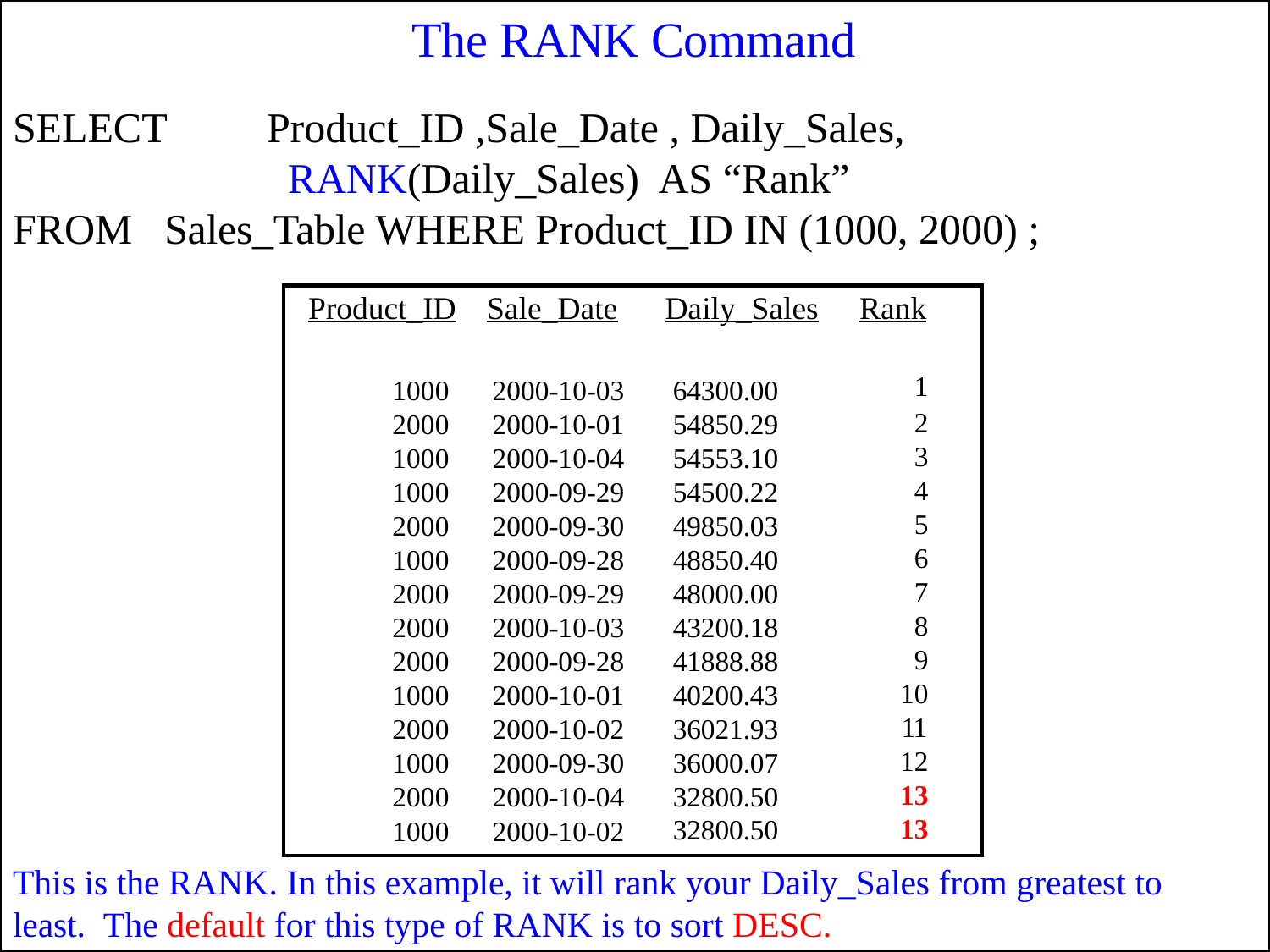

# The RANK Command
SELECT
Product_ID ,Sale_Date , Daily_Sales,  RANK(Daily_Sales)	AS “Rank”
FROM
Sales_Table WHERE Product_ID IN (1000, 2000) ;
| Product\_ID | Sale\_Date | Daily\_Sales | Rank |
| --- | --- | --- | --- |
| 1000 | 2000-10-03 | 64300.00 | 1 |
| 2000 | 2000-10-01 | 54850.29 | 2 |
| 1000 | 2000-10-04 | 54553.10 | 3 |
| 1000 | 2000-09-29 | 54500.22 | 4 |
| 2000 | 2000-09-30 | 49850.03 | 5 |
| 1000 | 2000-09-28 | 48850.40 | 6 |
| 2000 | 2000-09-29 | 48000.00 | 7 |
| 2000 | 2000-10-03 | 43200.18 | 8 |
| 2000 | 2000-09-28 | 41888.88 | 9 |
| 1000 | 2000-10-01 | 40200.43 | 10 |
| 2000 | 2000-10-02 | 36021.93 | 11 |
| 1000 | 2000-09-30 | 36000.07 | 12 |
| 2000 | 2000-10-04 | 32800.50 | 13 |
| 1000 | 2000-10-02 | 32800.50 | 13 |
This is the RANK. In this example, it will rank your Daily_Sales from greatest to least.  The default for this type of RANK is to sort DESC.